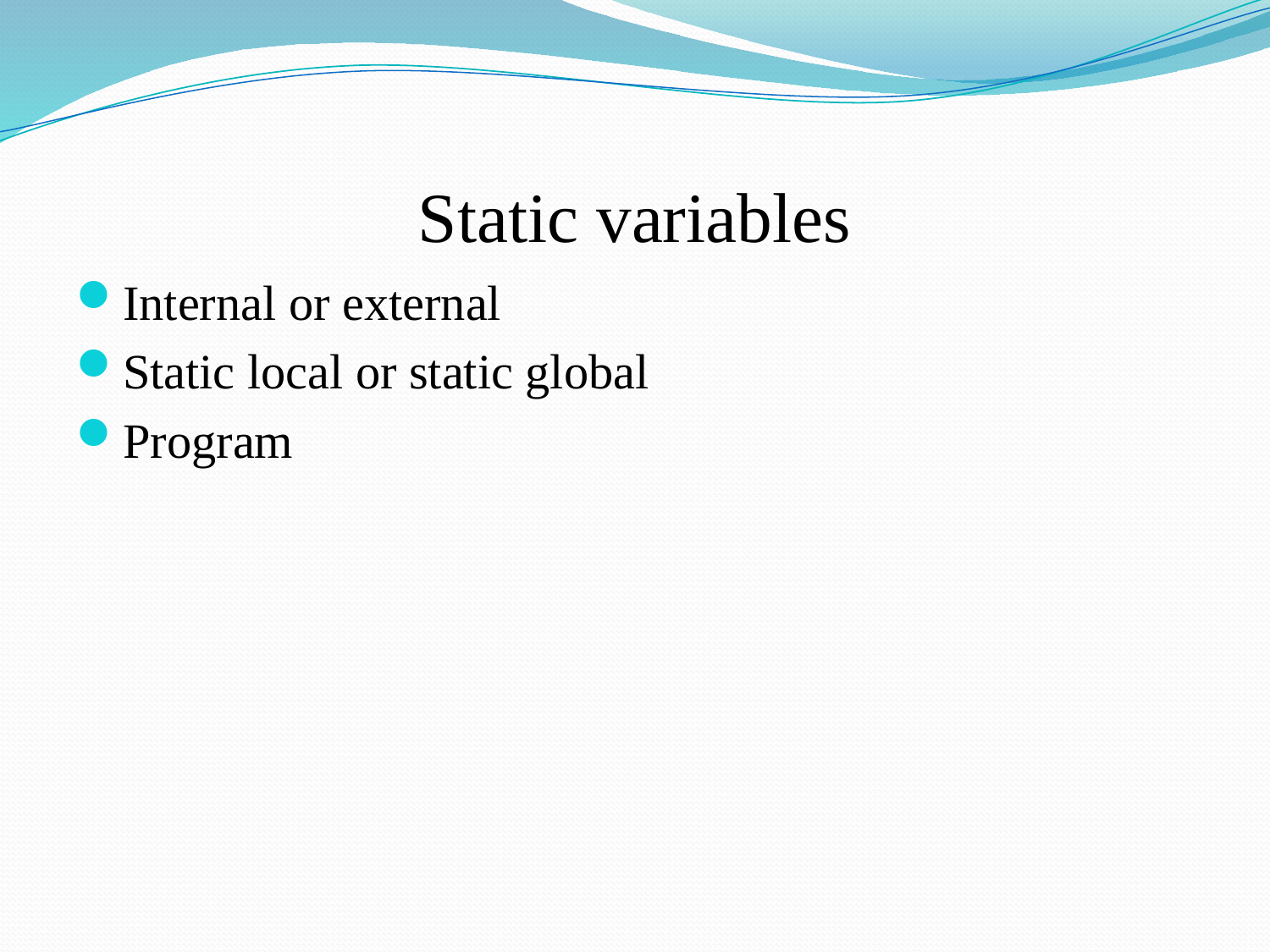

# Static variables
Internal or external
Static local or static global
Program